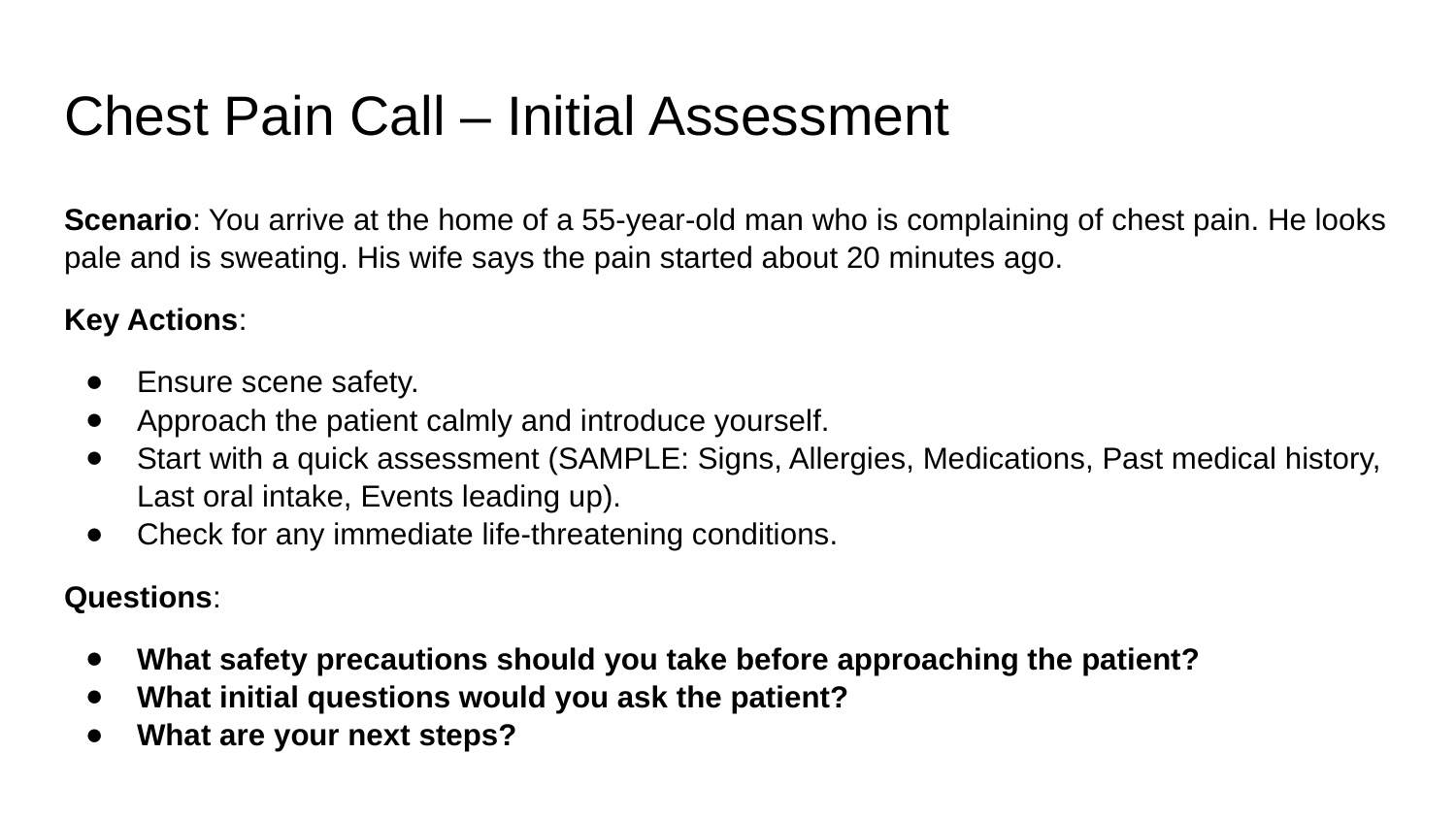

# Chest Pain Call – Initial Assessment
Scenario: You arrive at the home of a 55-year-old man who is complaining of chest pain. He looks pale and is sweating. His wife says the pain started about 20 minutes ago.
Key Actions:
Ensure scene safety.
Approach the patient calmly and introduce yourself.
Start with a quick assessment (SAMPLE: Signs, Allergies, Medications, Past medical history, Last oral intake, Events leading up).
Check for any immediate life-threatening conditions.
Questions:
What safety precautions should you take before approaching the patient?
What initial questions would you ask the patient?
What are your next steps?